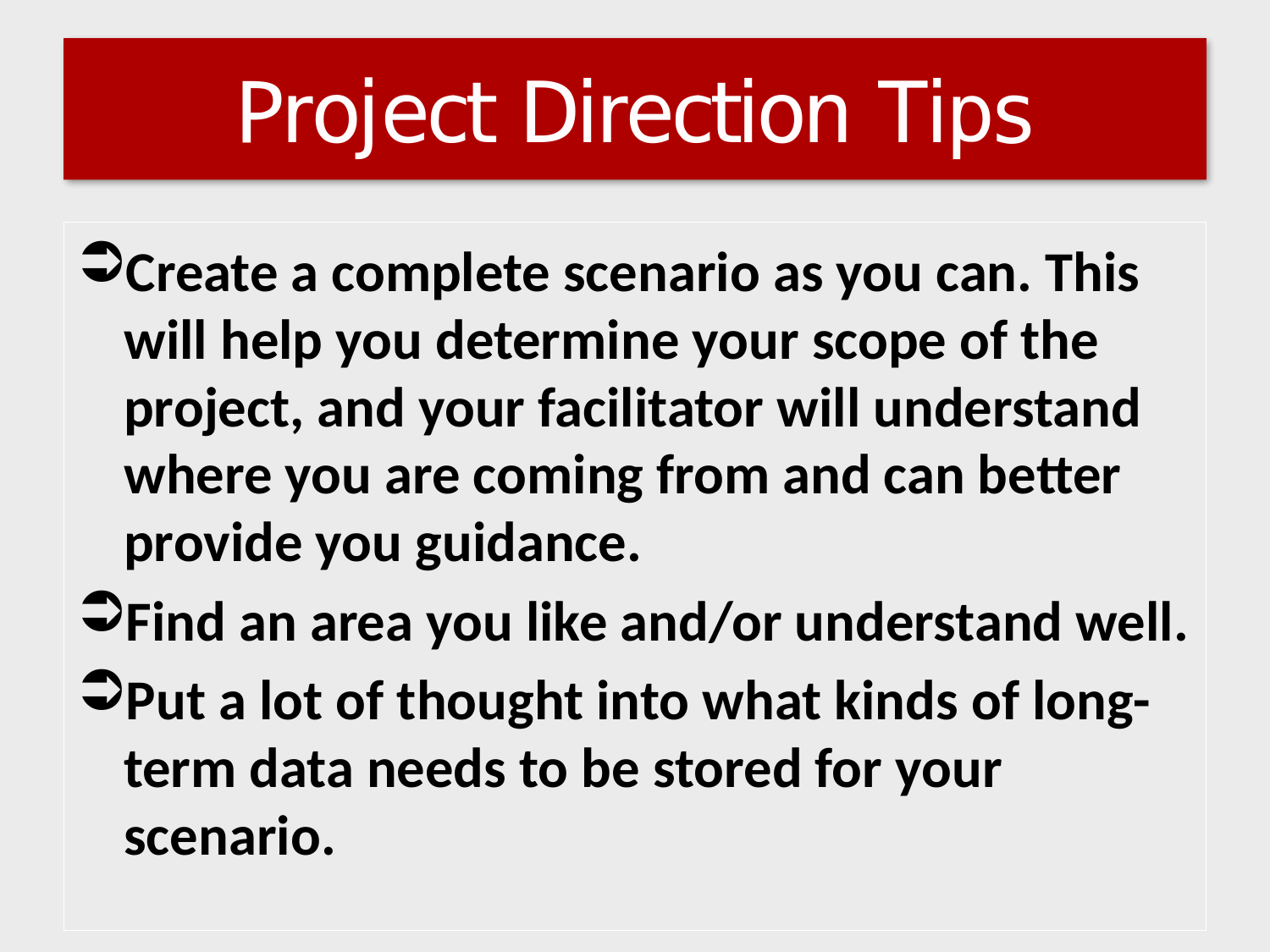

# Project Direction Tips
Create a complete scenario as you can. This will help you determine your scope of the project, and your facilitator will understand where you are coming from and can better provide you guidance.
Find an area you like and/or understand well.
Put a lot of thought into what kinds of long-term data needs to be stored for your scenario.